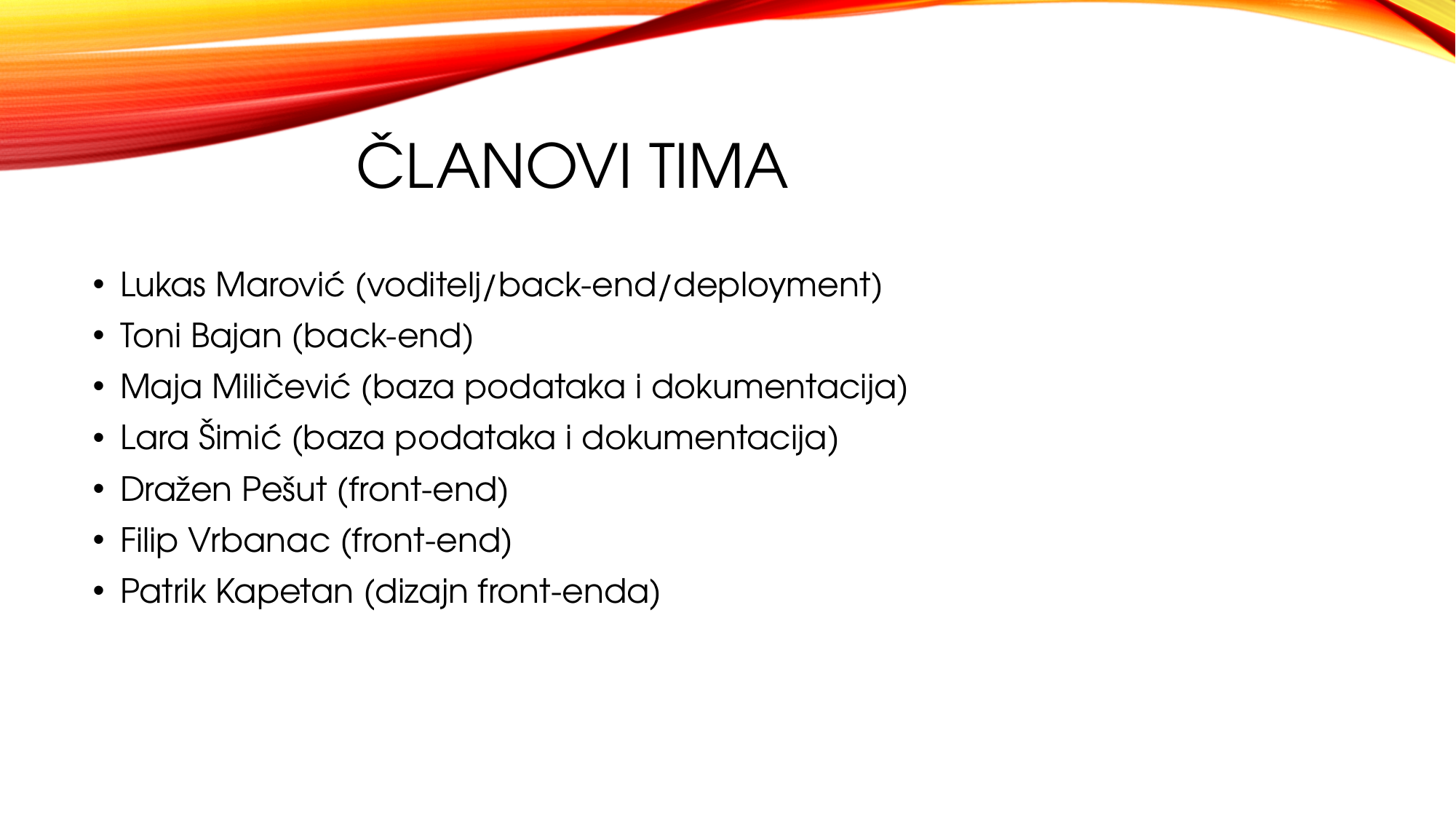

# Članovi tima
Lukas Marović (voditelj/back-end/deployment)
Toni Bajan (back-end)
Maja Miličević (baza podataka i dokumentacija)
Lara Šimić (baza podataka i dokumentacija)
Dražen Pešut (front-end)
Filip Vrbanac (front-end)
Patrik Kapetan (dizajn front-enda)